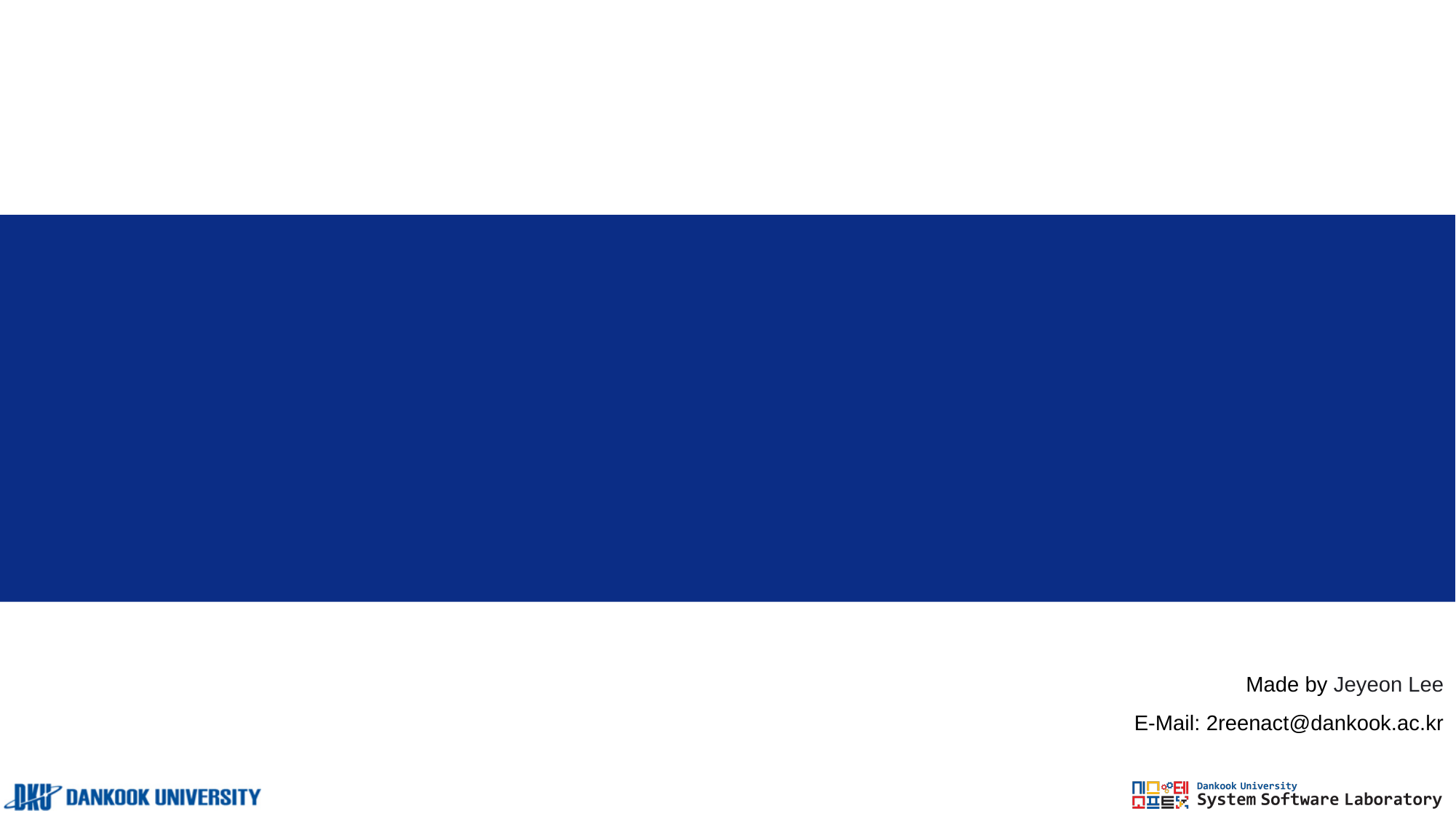

#
Made by Jeyeon Lee
E-Mail: 2reenact@dankook.ac.kr